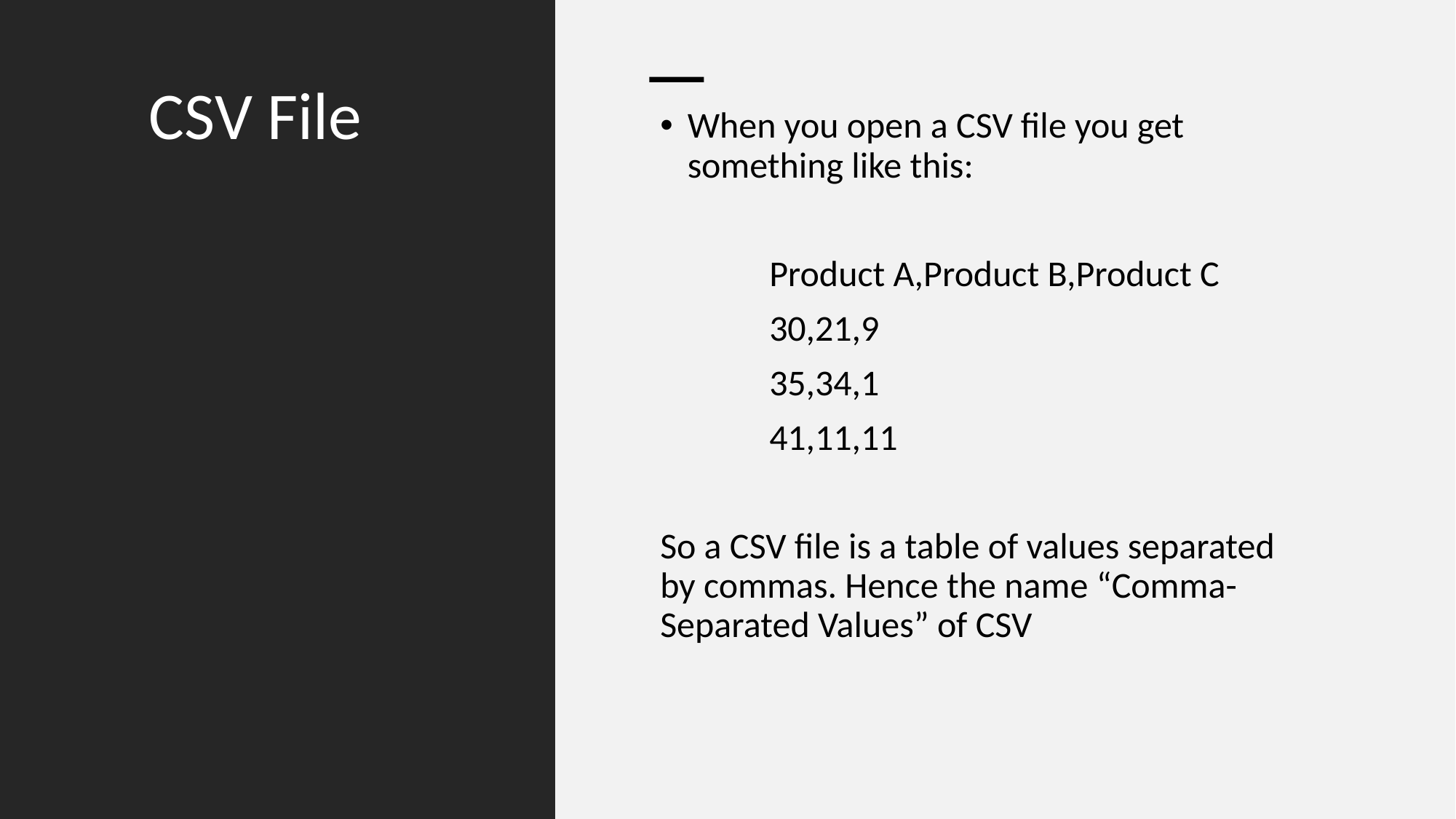

# CSV File

When you open a CSV file you get something like this:

	Product A,Product B,Product C
	30,21,9
	35,34,1
	41,11,11

So a CSV file is a table of values separated by commas. Hence the name “Comma-Separated Values” of CSV